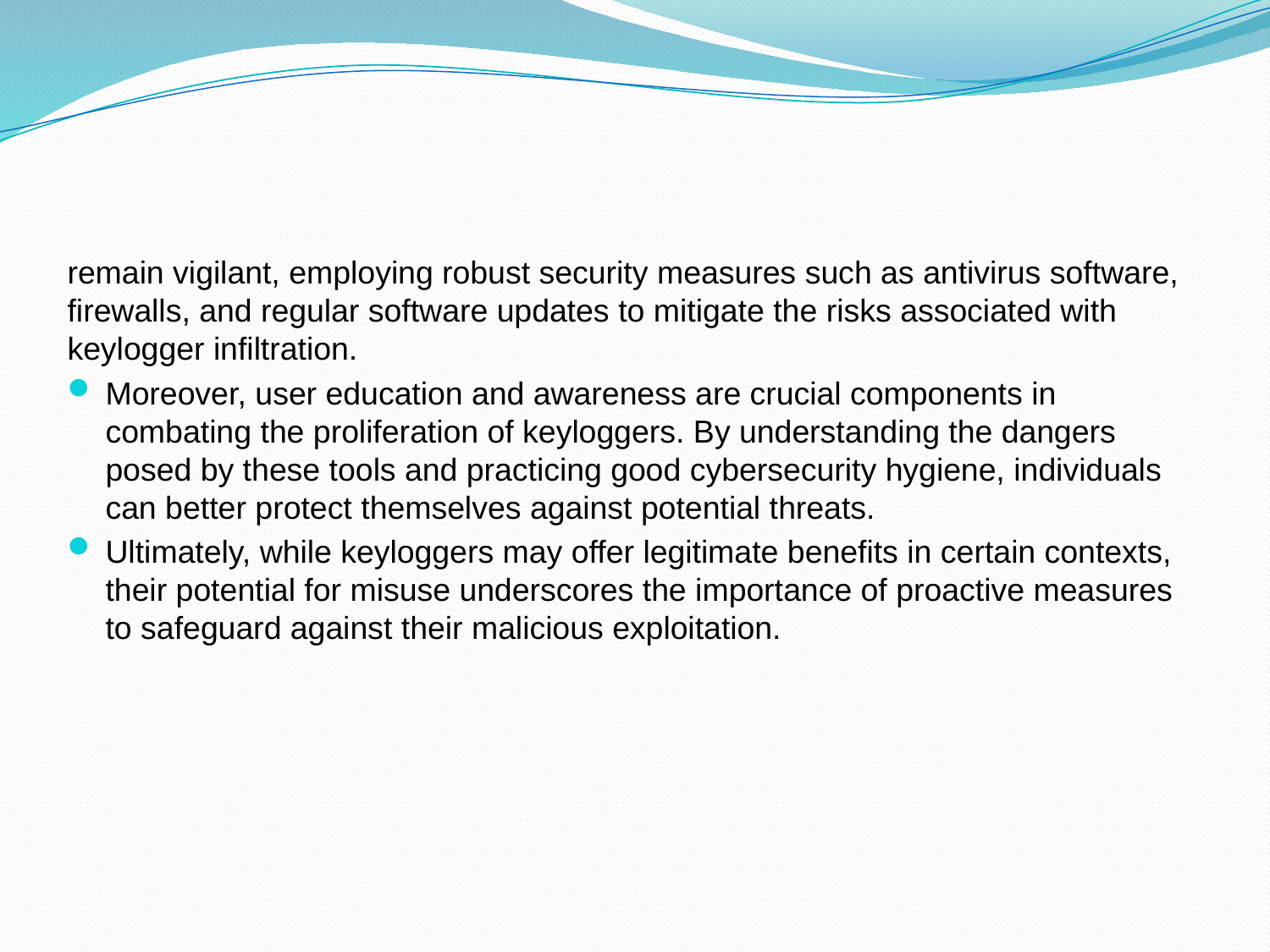

remain vigilant, employing robust security measures such as antivirus software, firewalls, and regular software updates to mitigate the risks associated with keylogger infiltration.
Moreover, user education and awareness are crucial components in combating the proliferation of keyloggers. By understanding the dangers posed by these tools and practicing good cybersecurity hygiene, individuals can better protect themselves against potential threats.
Ultimately, while keyloggers may offer legitimate benefits in certain contexts, their potential for misuse underscores the importance of proactive measures to safeguard against their malicious exploitation.